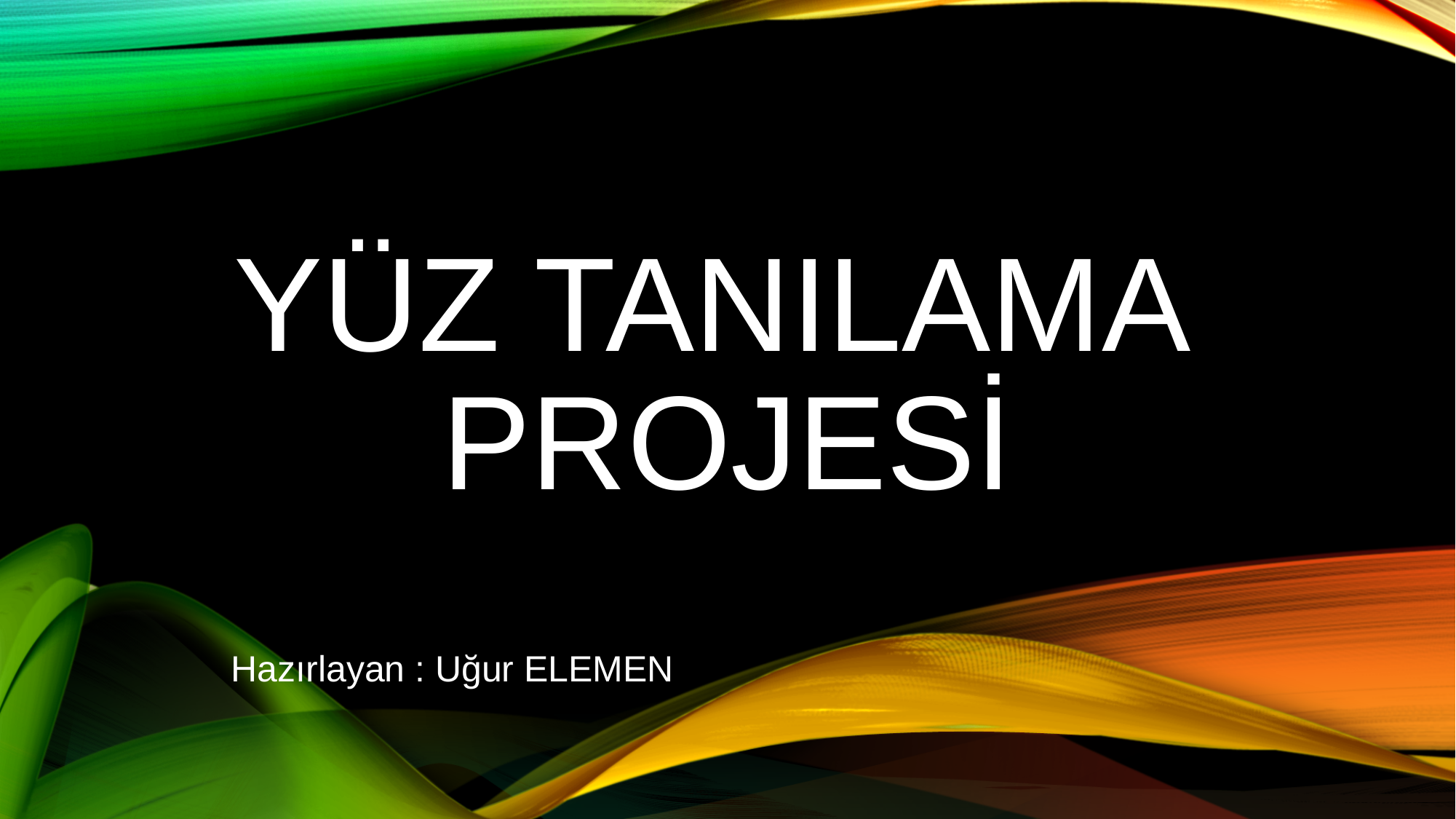

# Yüz tanıLAMa
PROJESİ
Hazırlayan : Uğur ELEMEN